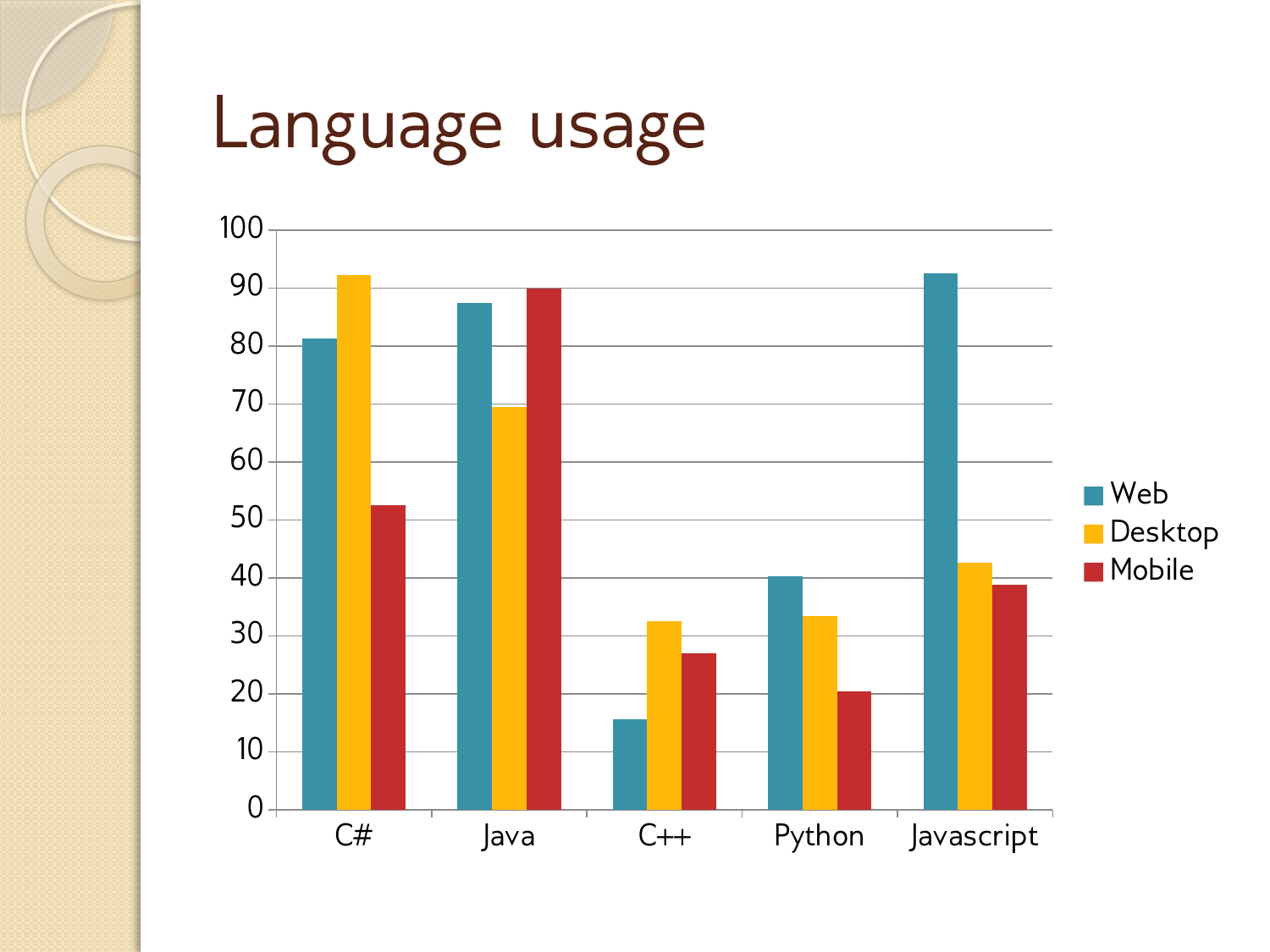

# Language usage

### Chart

| Category | Web | Desktop | Mobile |
|---|---|---|---|
| C# | 81.3 | 92.22 | 52.62 |
| Java | 87.43 | 69.44 | 89.91 |
| C++ | 15.6 | 32.6 | 27.04 |
| Python | 40.22 | 33.36 | 20.41 |
| Javascript | 92.54 | 42.67 | 38.78 |